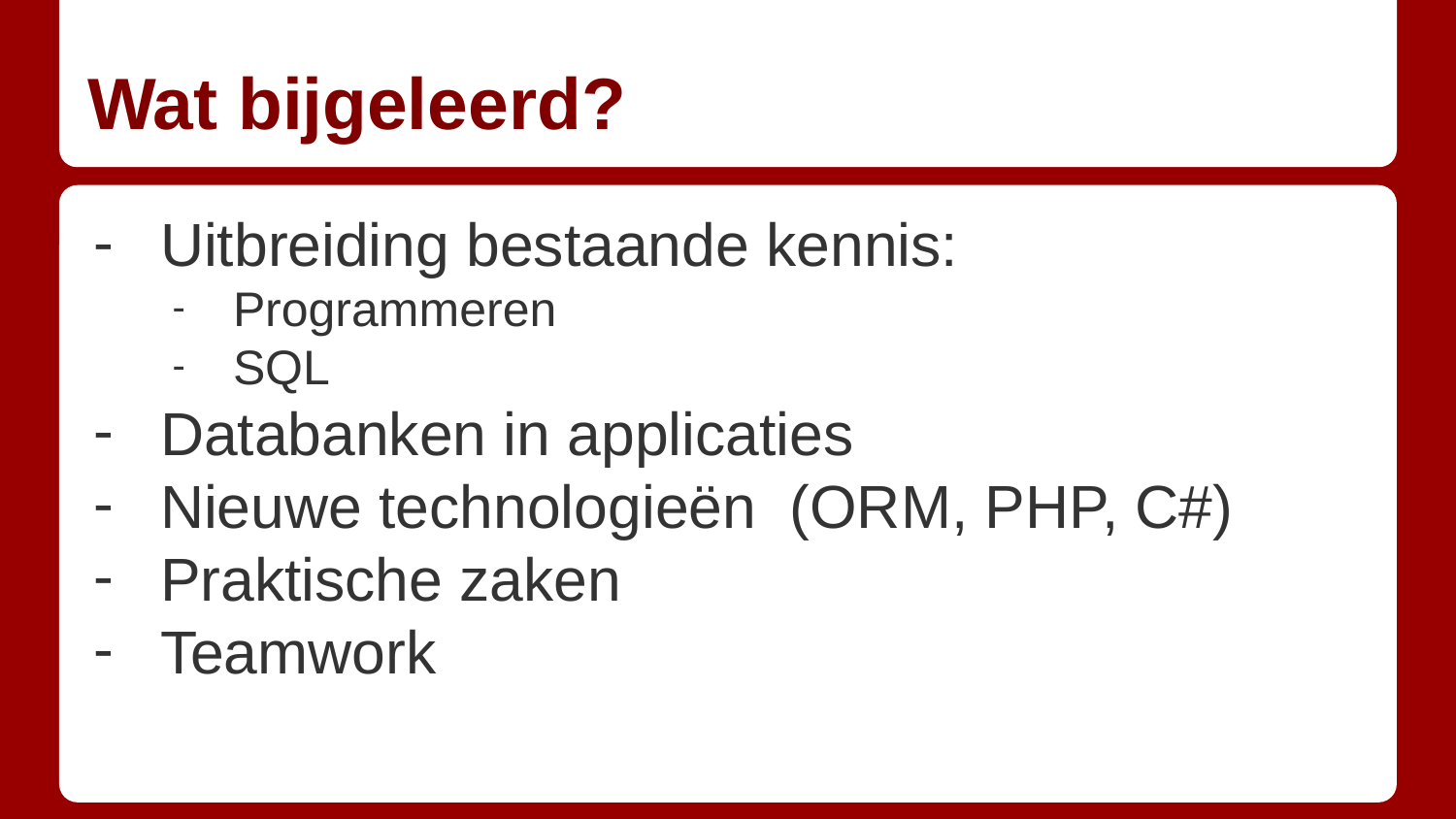

# Wat bijgeleerd?
Uitbreiding bestaande kennis:
Programmeren
SQL
Databanken in applicaties
Nieuwe technologieën  (ORM, PHP, C#)
Praktische zaken
Teamwork